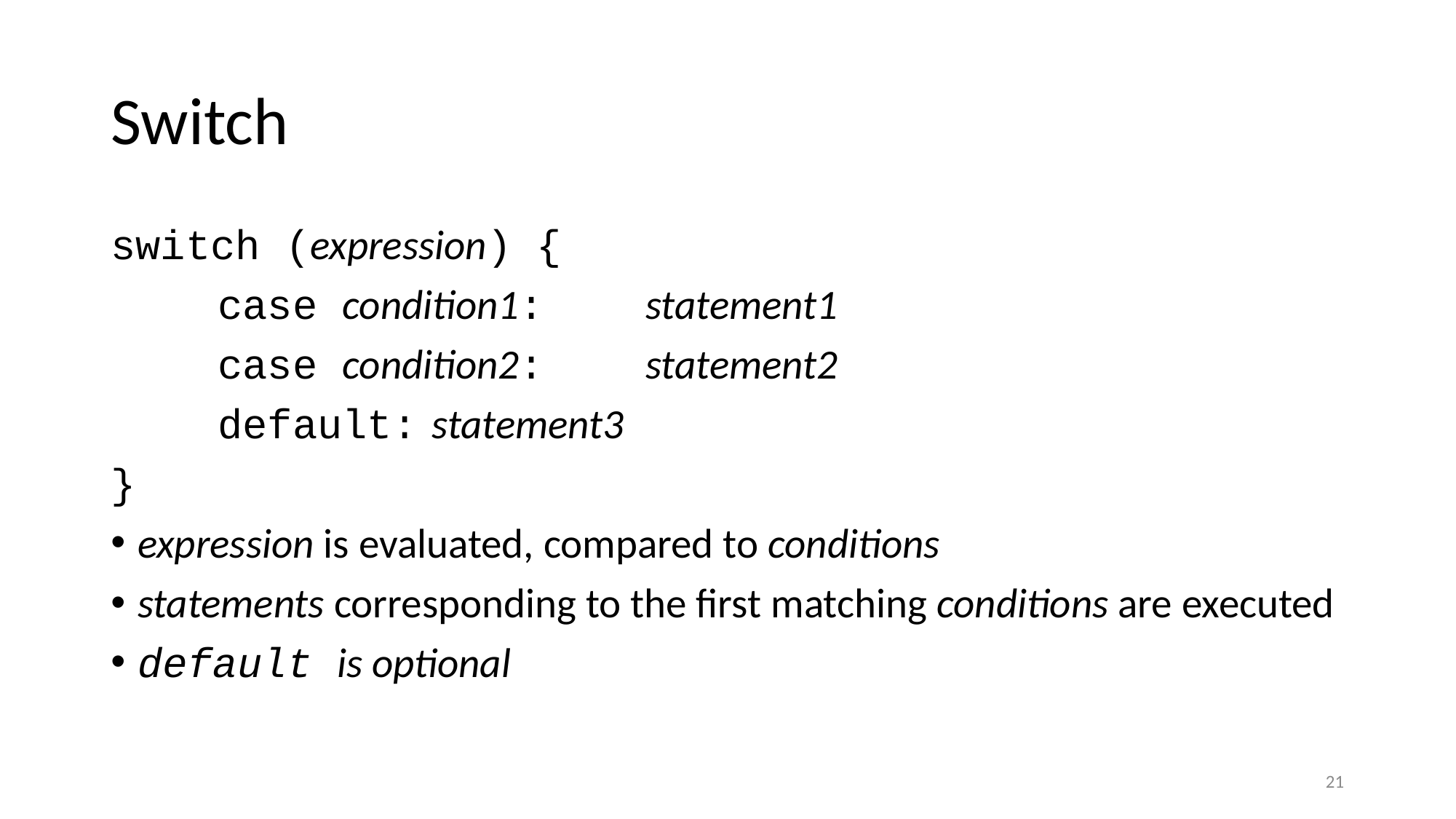

# Switch
switch (expression) {
	case condition1:	statement1
	case condition2:	statement2
	default:	statement3
}
expression is evaluated, compared to conditions
statements corresponding to the first matching conditions are executed
default is optional

21